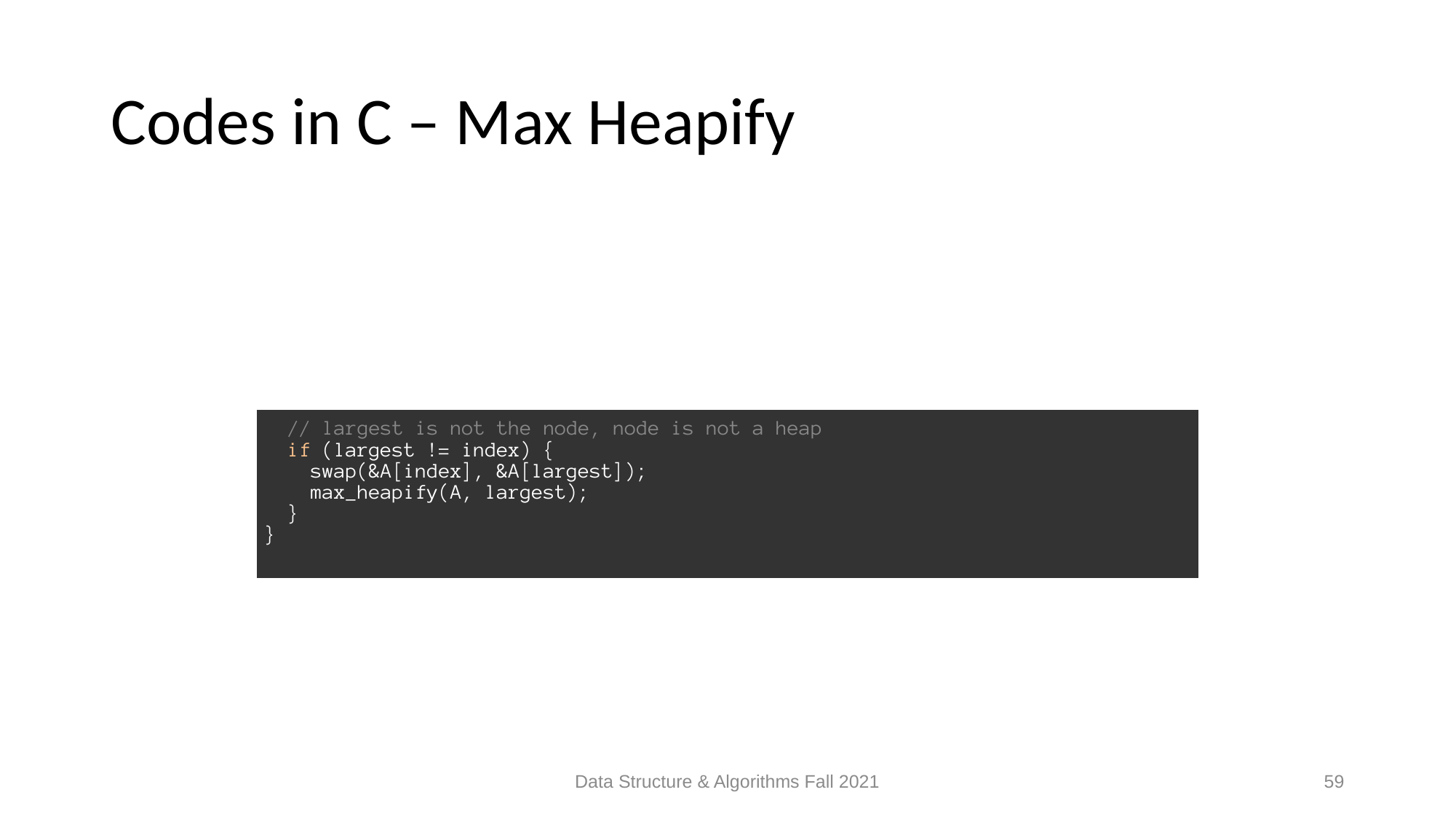

# Codes in C – Max Heapify
| // largest is not the node, node is not a heap   if (largest != index) {     swap(&A[index], &A[largest]);     max\_heapify(A, largest);   } } |
| --- |
Data Structure & Algorithms Fall 2021
59